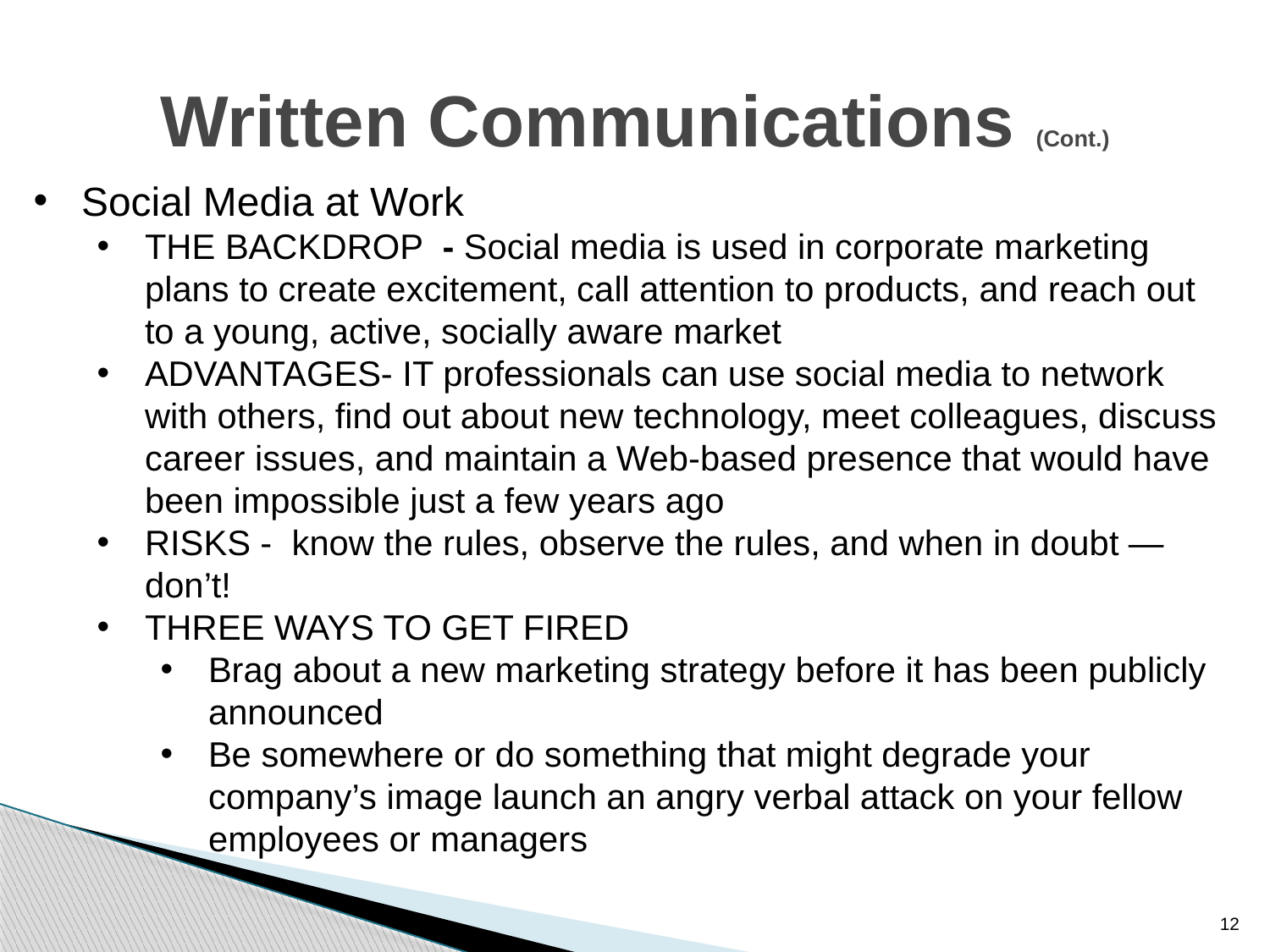

# Written Communications (Cont.)
Social Media at Work
THE BACKDROP  - Social media is used in corporate marketing plans to create excitement, call attention to products, and reach out to a young, active, socially aware market
ADVANTAGES- IT professionals can use social media to network with others, find out about new technology, meet colleagues, discuss career issues, and maintain a Web-based presence that would have been impossible just a few years ago
RISKS -  know the rules, observe the rules, and when in doubt — don’t!
THREE WAYS TO GET FIRED
Brag about a new marketing strategy before it has been publicly announced
Be somewhere or do something that might degrade your company’s image launch an angry verbal attack on your fellow employees or managers
12